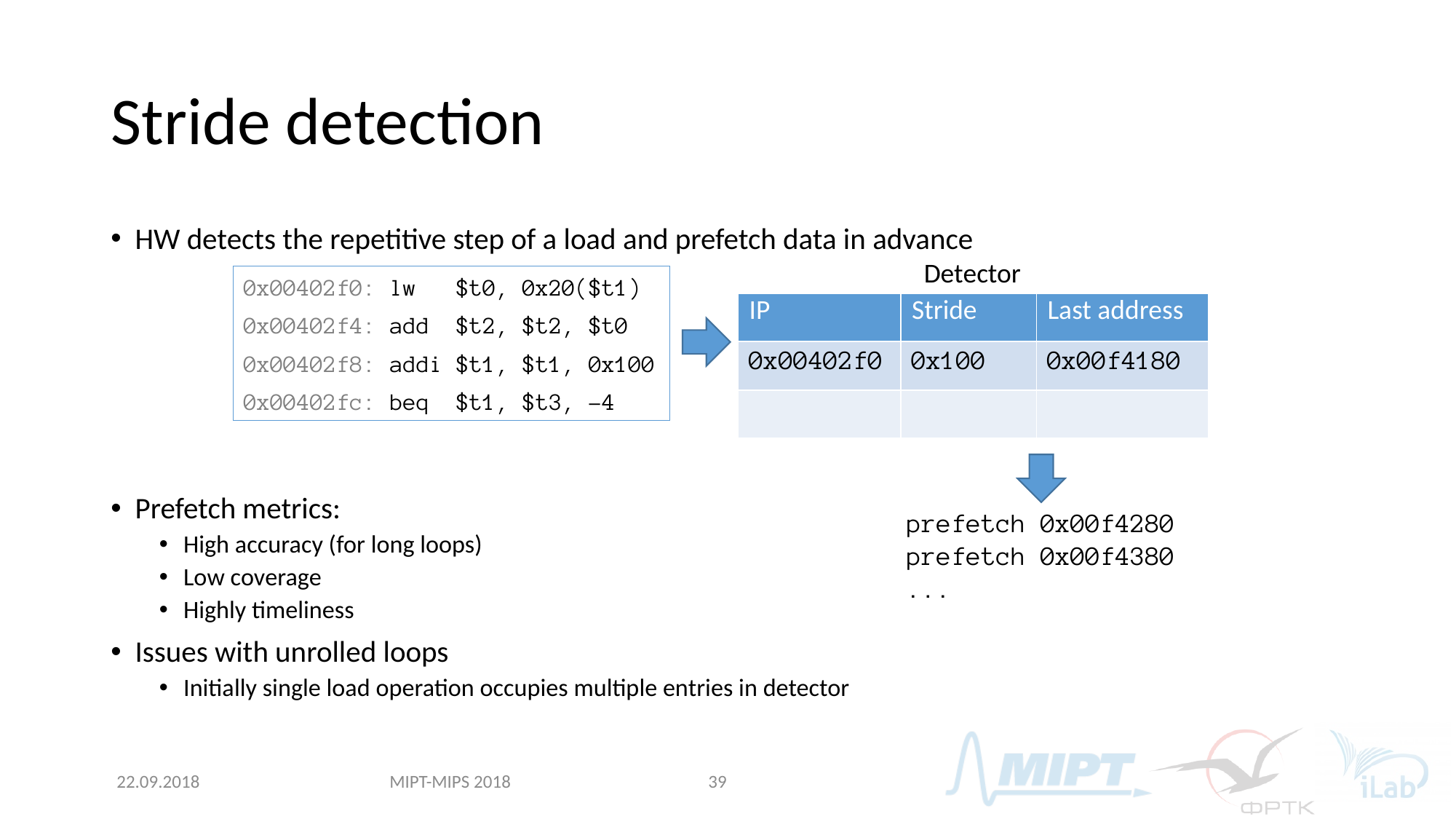

# Stride detection
HW detects the repetitive step of a load and prefetch data in advance

Prefetch metrics:
High accuracy (for long loops)
Low coverage
Highly timeliness
Issues with unrolled loops
Initially single load operation occupies multiple entries in detector

Detector
0x00402f0: lw   $t0, 0x20($t1)
0x00402f4: add  $t2, $t2, $t0
0x00402f8: addi $t1, $t1, 0x100
0x00402fc: beq  $t1, $t3, -4
| IP | Stride | Last address |
| --- | --- | --- |
| 0x00402f0 | 0x100 | 0x00f4180 |
|  |  |  |

prefetch 0x00f4280
prefetch 0x00f4380
...
MIPT-MIPS 2018
22.09.2018
39